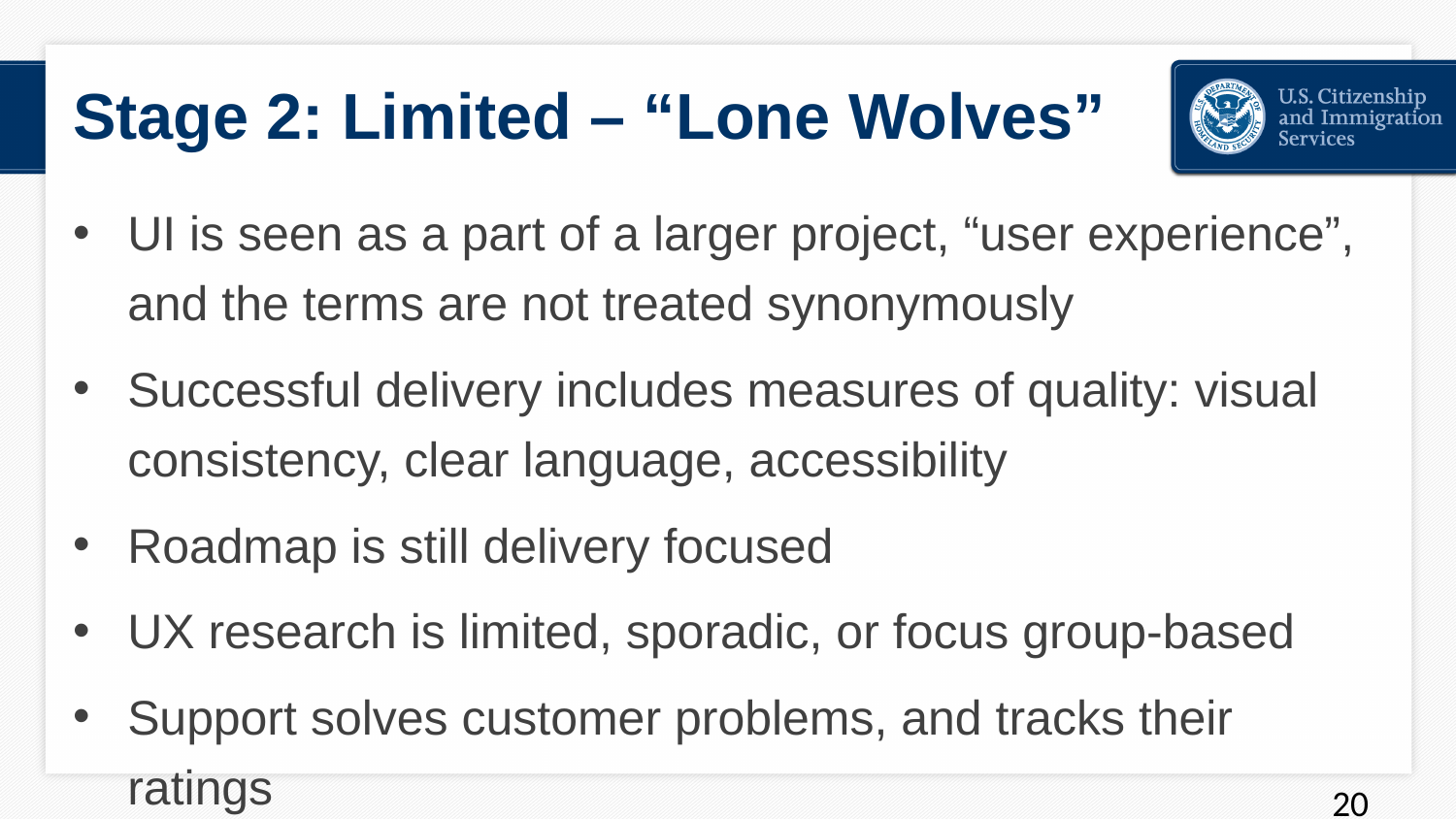

# Stage 2: Limited – “Lone Wolves”
UI is seen as a part of a larger project, “user experience”, and the terms are not treated synonymously
Successful delivery includes measures of quality: visual consistency, clear language, accessibility
Roadmap is still delivery focused
UX research is limited, sporadic, or focus group-based
Support solves customer problems, and tracks their ratings
20